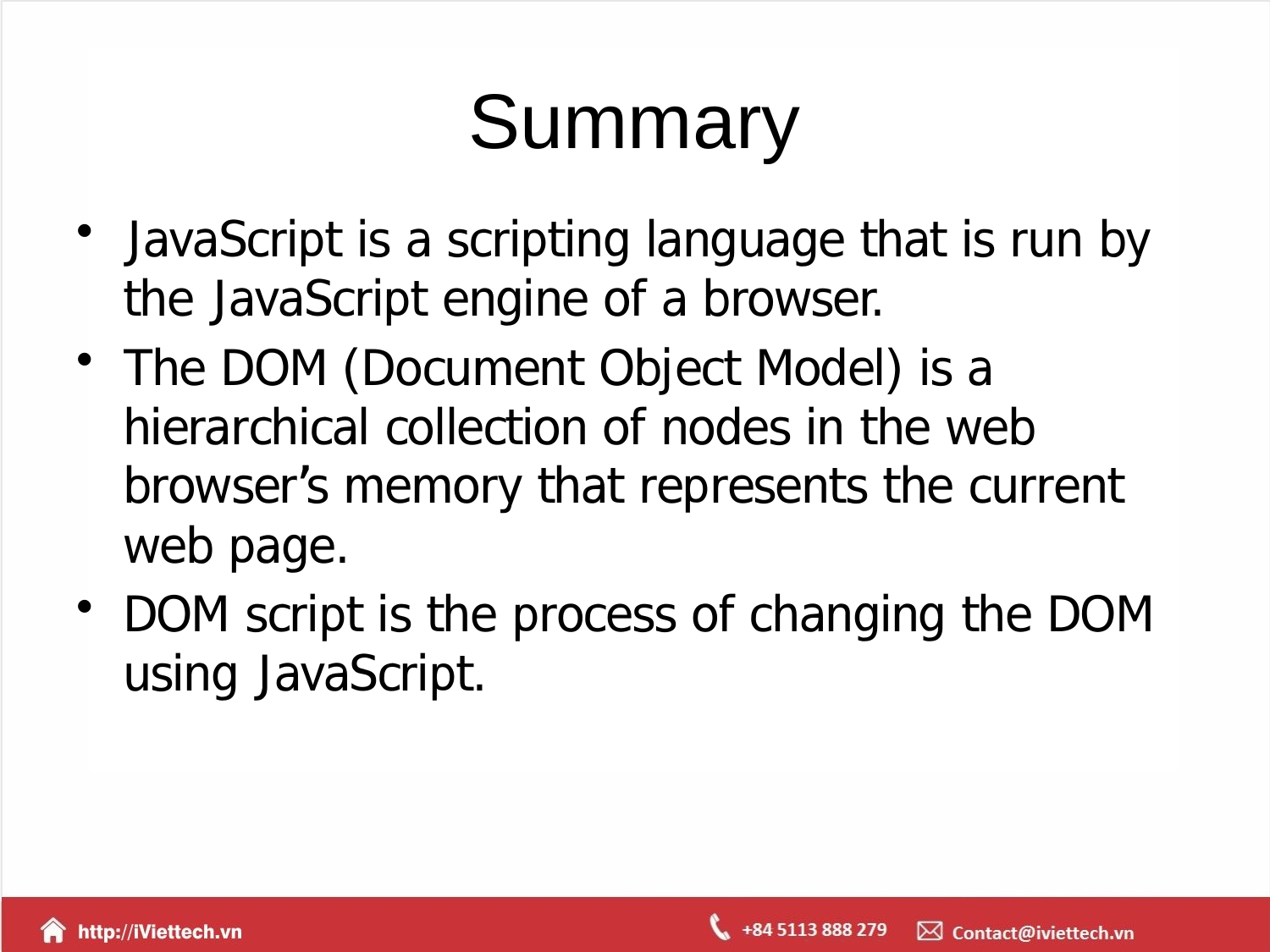

# Summary
JavaScript is a scripting language that is run by the JavaScript engine of a browser.
The DOM (Document Object Model) is a hierarchical collection of nodes in the web browser’s memory that represents the current web page.
DOM script is the process of changing the DOM using JavaScript.